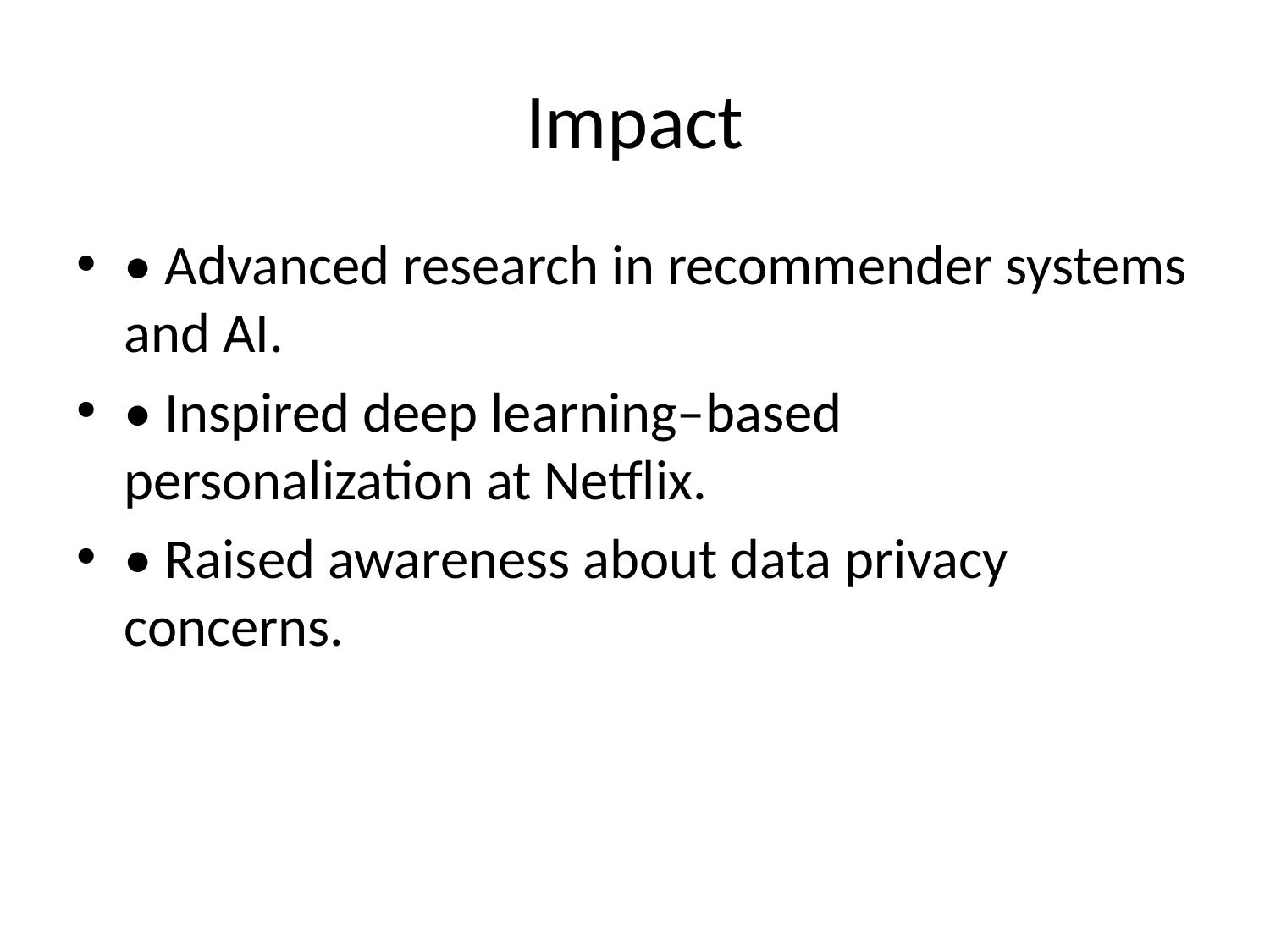

# Impact
• Advanced research in recommender systems and AI.
• Inspired deep learning–based personalization at Netflix.
• Raised awareness about data privacy concerns.